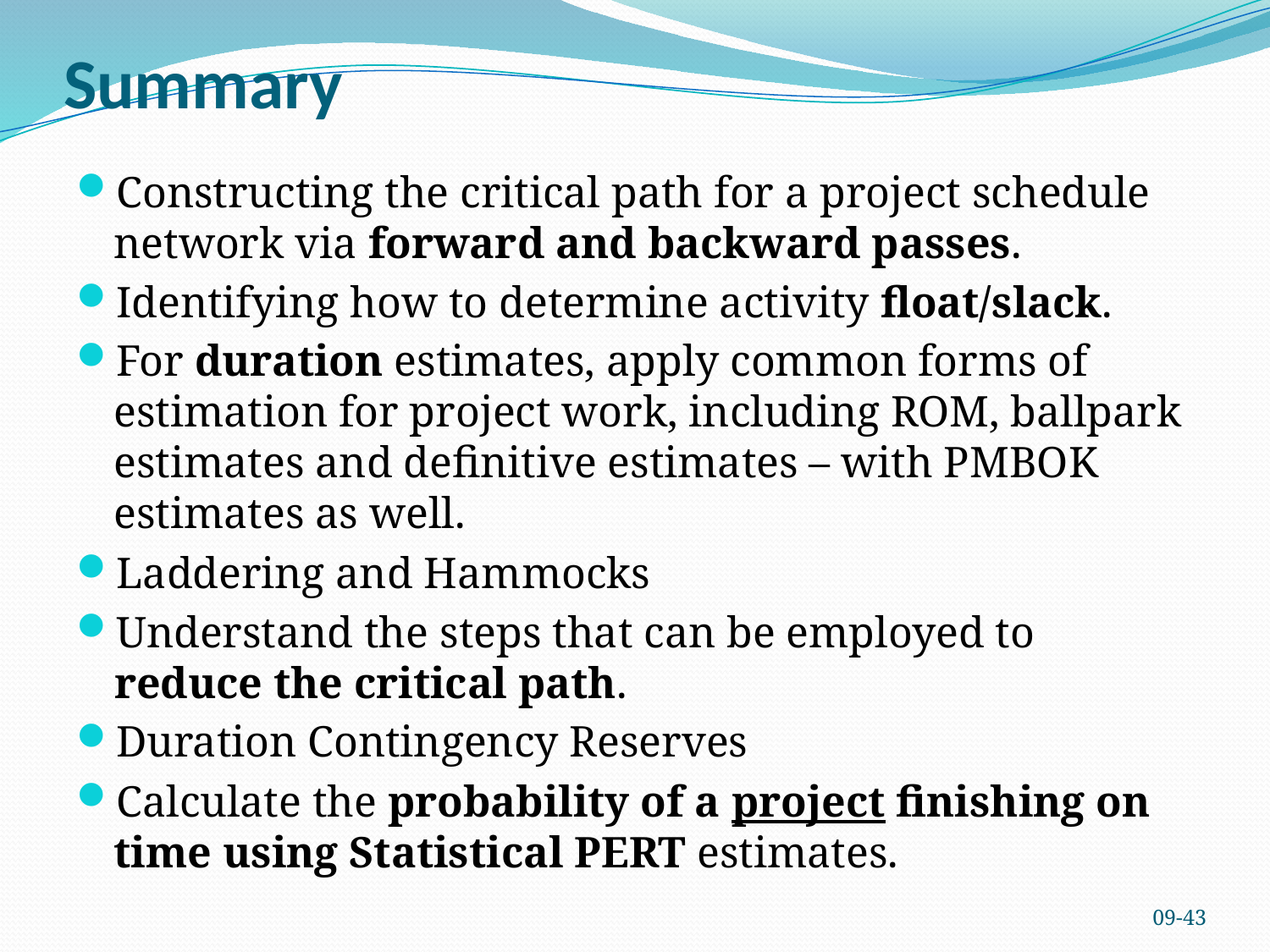

# Summary
Constructing the critical path for a project schedule network via forward and backward passes.
Identifying how to determine activity float/slack.
For duration estimates, apply common forms of estimation for project work, including ROM, ballpark estimates and definitive estimates – with PMBOK estimates as well.
Laddering and Hammocks
Understand the steps that can be employed to reduce the critical path.
Duration Contingency Reserves
Calculate the probability of a project finishing on time using Statistical PERT estimates.

09-43